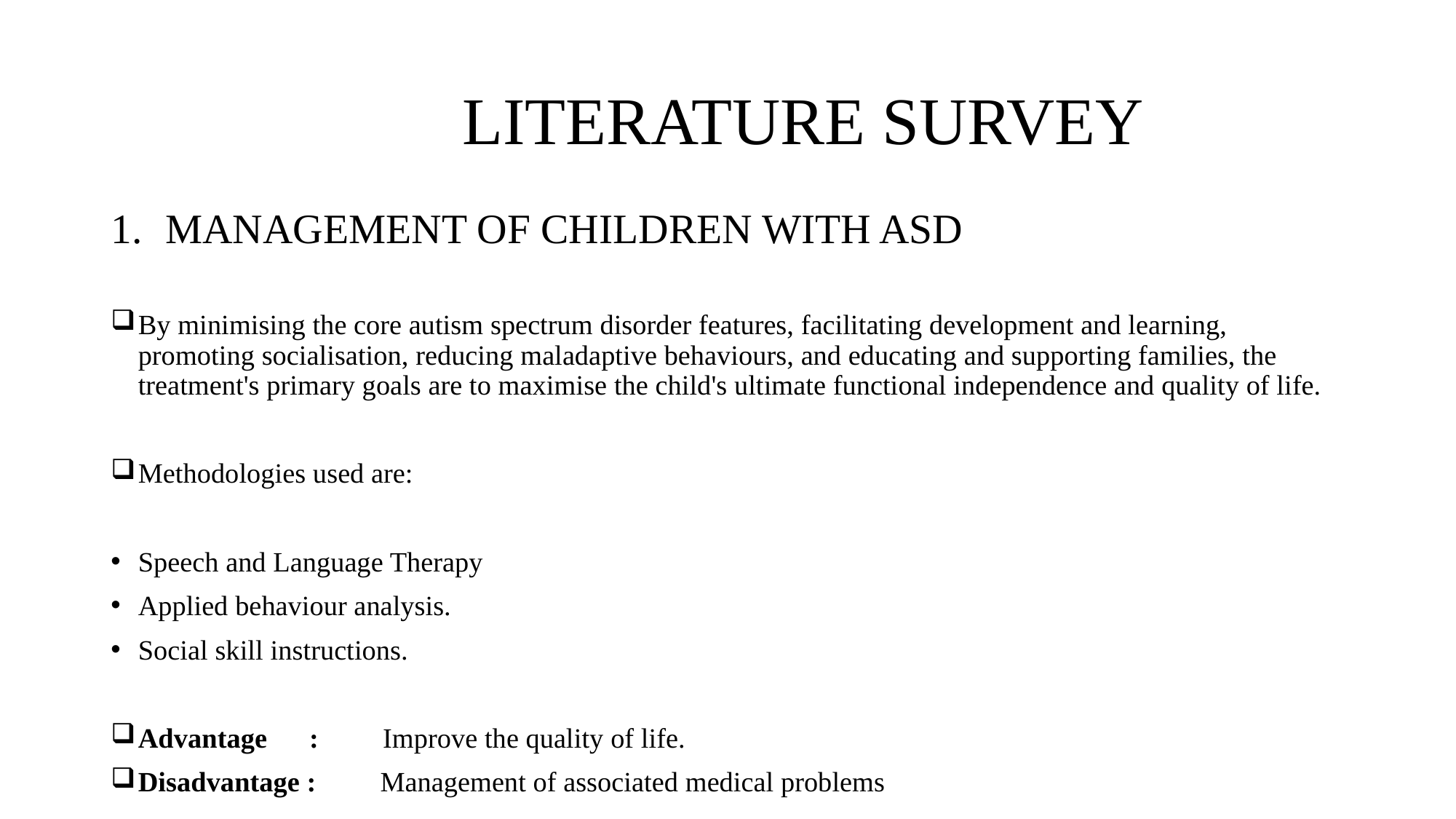

# LITERATURE SURVEY
MANAGEMENT OF CHILDREN WITH ASD

By minimising the core autism spectrum disorder features, facilitating development and learning, promoting socialisation, reducing maladaptive behaviours, and educating and supporting families, the treatment's primary goals are to maximise the child's ultimate functional independence and quality of life.

Methodologies used are:

Speech and Language Therapy
Applied behaviour analysis.
Social skill instructions.

Advantage      :         Improve the quality of life.
Disadvantage :         Management of associated medical problems